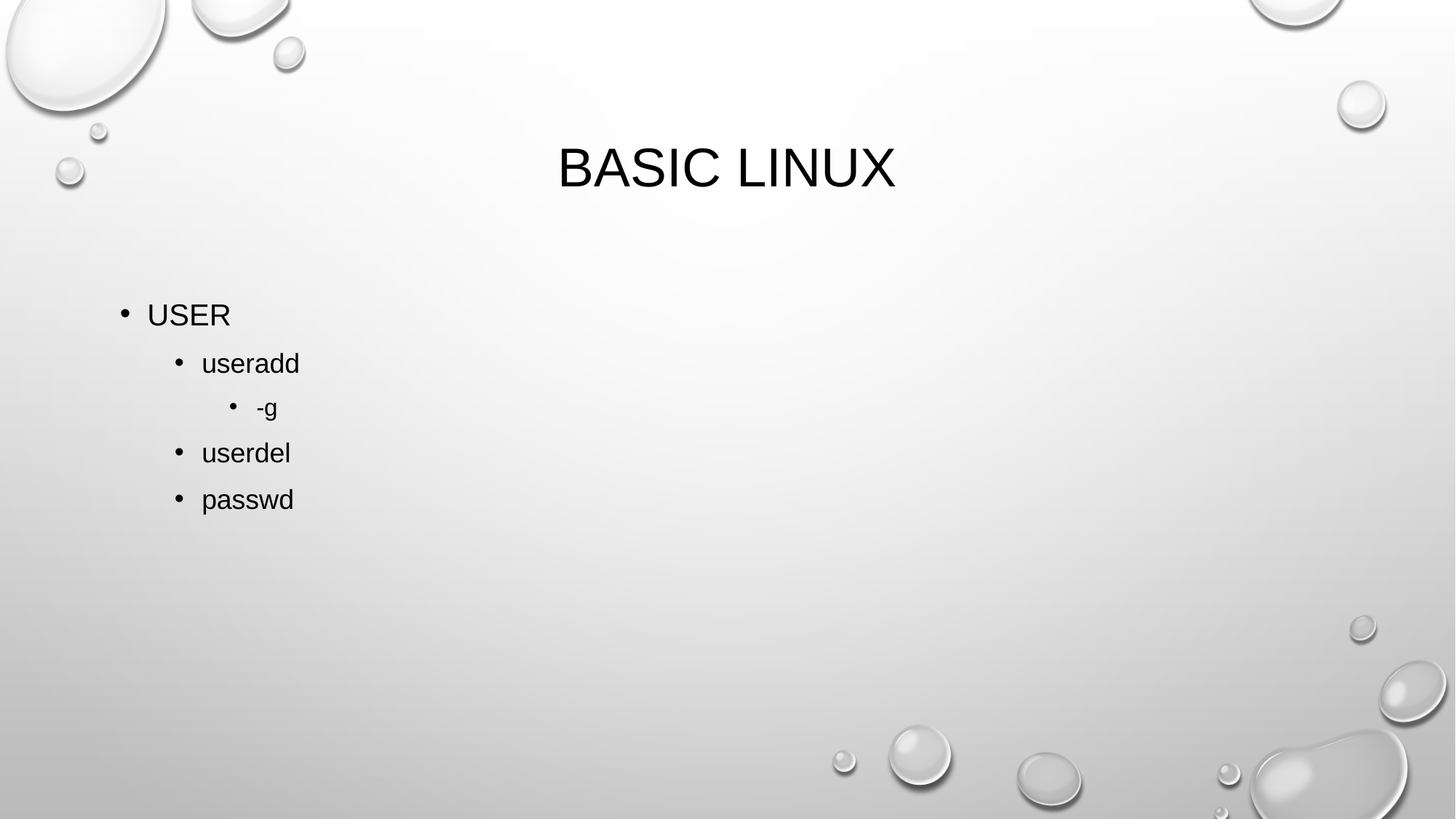

# Basic Linux
user
useradd
-g
userdel
passwd